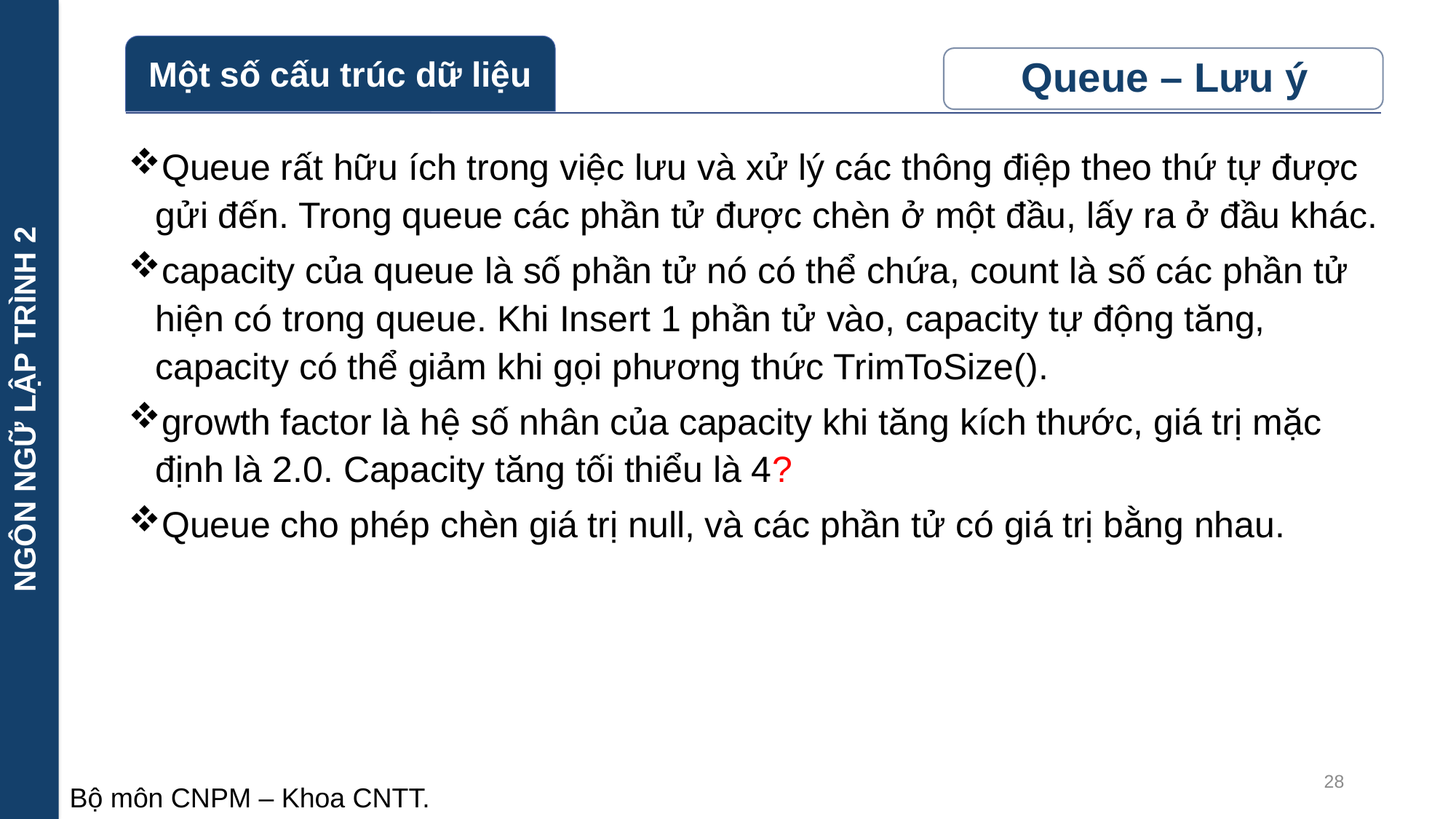

NGÔN NGỮ LẬP TRÌNH 2
Một số cấu trúc dữ liệu
Queue – Lưu ý
Queue rất hữu ích trong việc lưu và xử lý các thông điệp theo thứ tự được gửi đến. Trong queue các phần tử được chèn ở một đầu, lấy ra ở đầu khác.
capacity của queue là số phần tử nó có thể chứa, count là số các phần tử hiện có trong queue. Khi Insert 1 phần tử vào, capacity tự động tăng, capacity có thể giảm khi gọi phương thức TrimToSize().
growth factor là hệ số nhân của capacity khi tăng kích thước, giá trị mặc định là 2.0. Capacity tăng tối thiểu là 4?
Queue cho phép chèn giá trị null, và các phần tử có giá trị bằng nhau.

28
Bộ môn CNPM – Khoa CNTT.